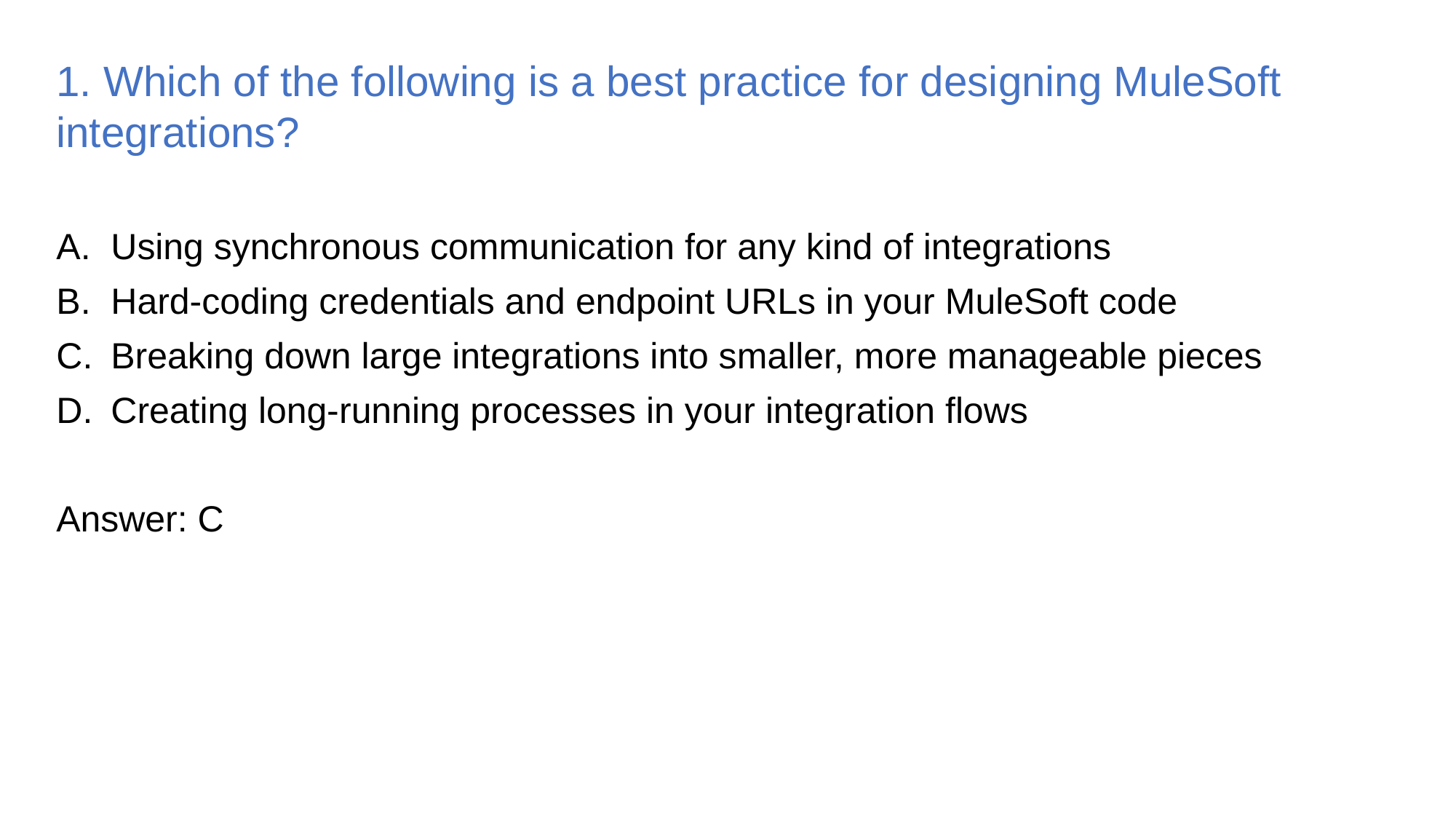

# 1. Which of the following is a best practice for designing MuleSoft integrations?

Using synchronous communication for any kind of integrations
Hard-coding credentials and endpoint URLs in your MuleSoft code
Breaking down large integrations into smaller, more manageable pieces
Creating long-running processes in your integration flows

Answer: C